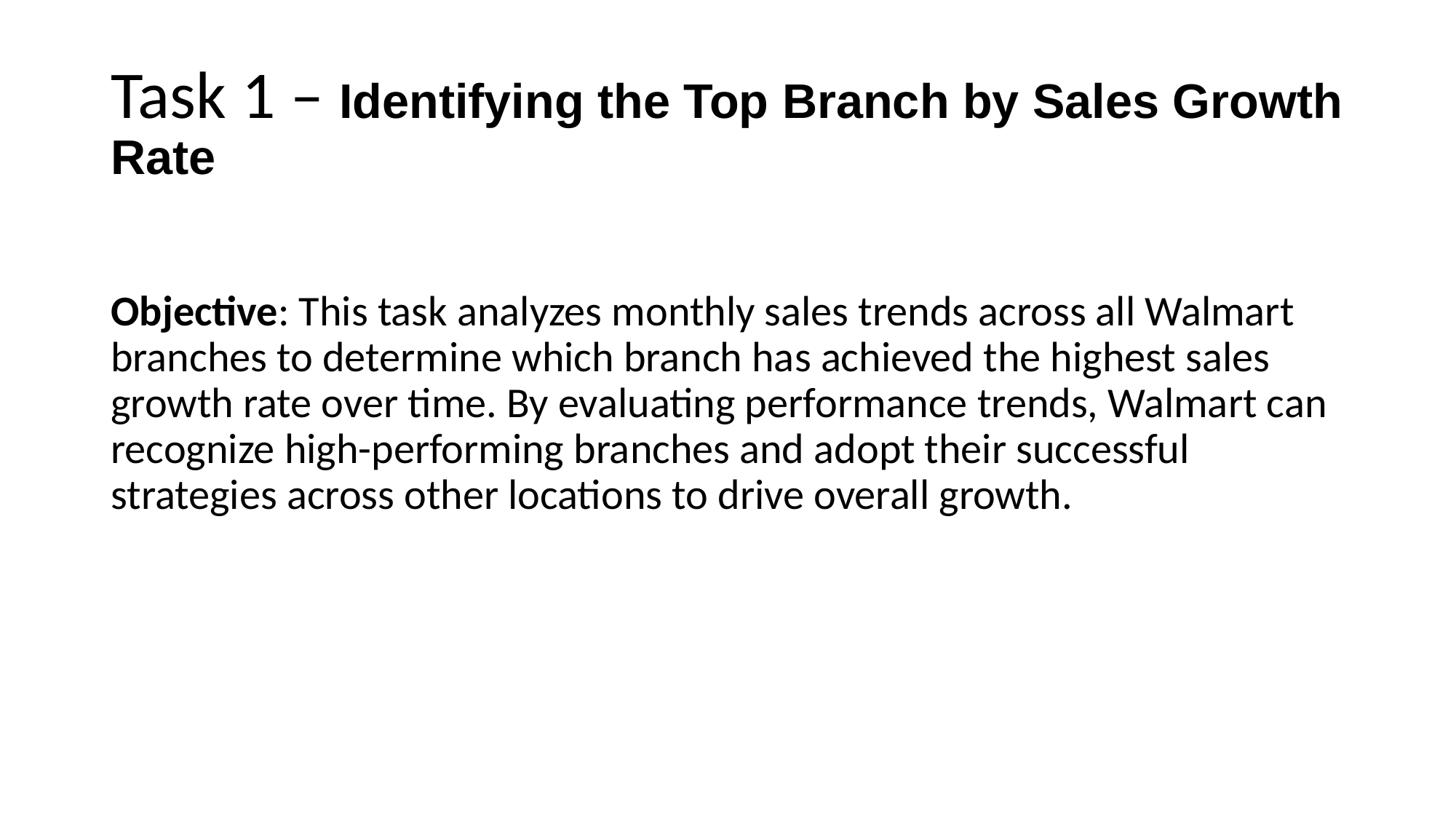

# Task 1 – Identifying the Top Branch by Sales Growth Rate

Objective: This task analyzes monthly sales trends across all Walmart branches to determine which branch has achieved the highest sales growth rate over time. By evaluating performance trends, Walmart can recognize high-performing branches and adopt their successful strategies across other locations to drive overall growth.